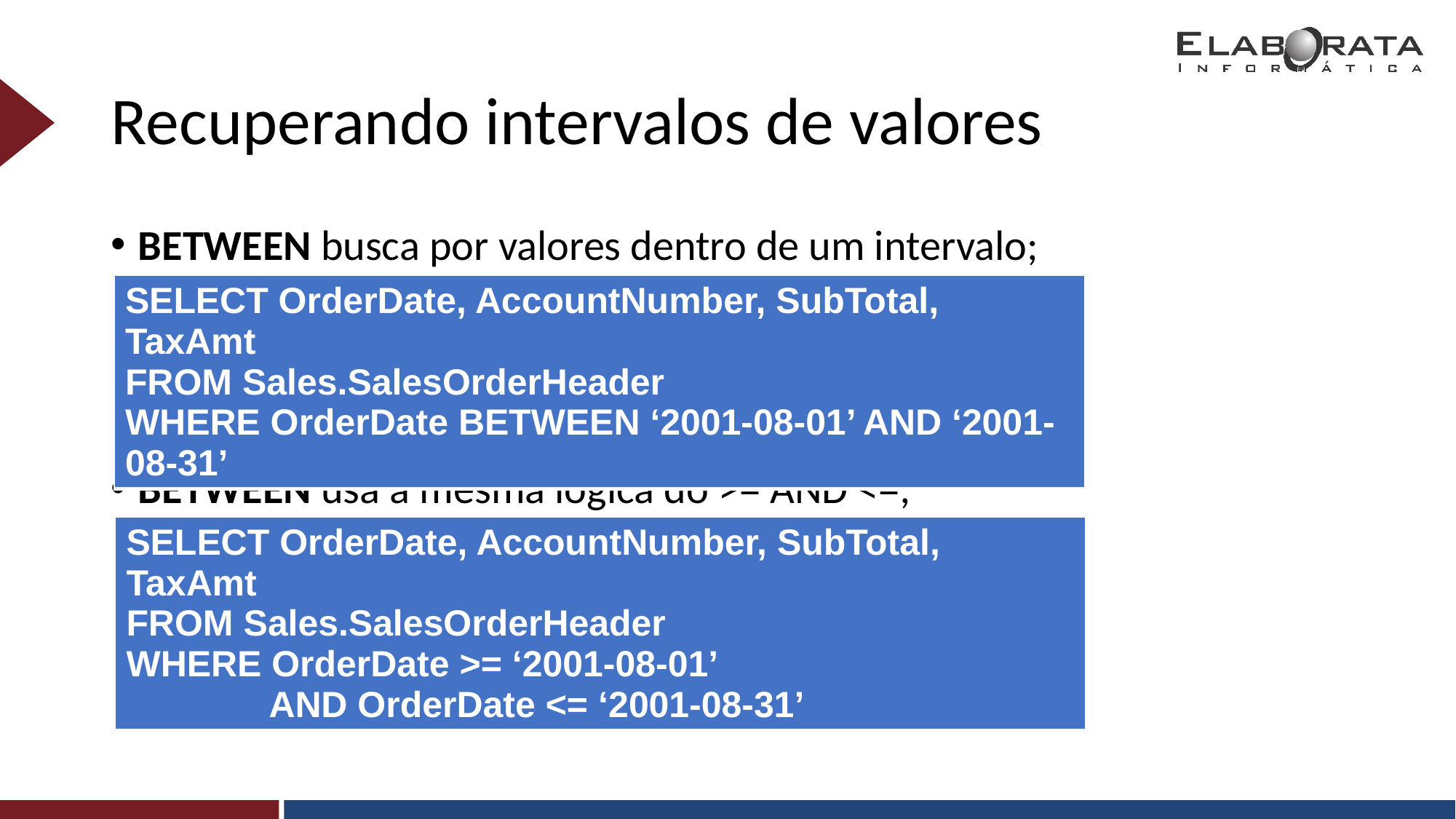

# Recuperando intervalos de valores
BETWEEN busca por valores dentro de um intervalo;

BETWEEN usa a mesma lógica do >= AND <=;
| SELECT OrderDate, AccountNumber, SubTotal, TaxAmt FROM Sales.SalesOrderHeader WHERE OrderDate BETWEEN ‘2001-08-01’ AND ‘2001-08-31’ |
| --- |
| SELECT OrderDate, AccountNumber, SubTotal, TaxAmt FROM Sales.SalesOrderHeader WHERE OrderDate >= ‘2001-08-01’ AND OrderDate <= ‘2001-08-31’ |
| --- |